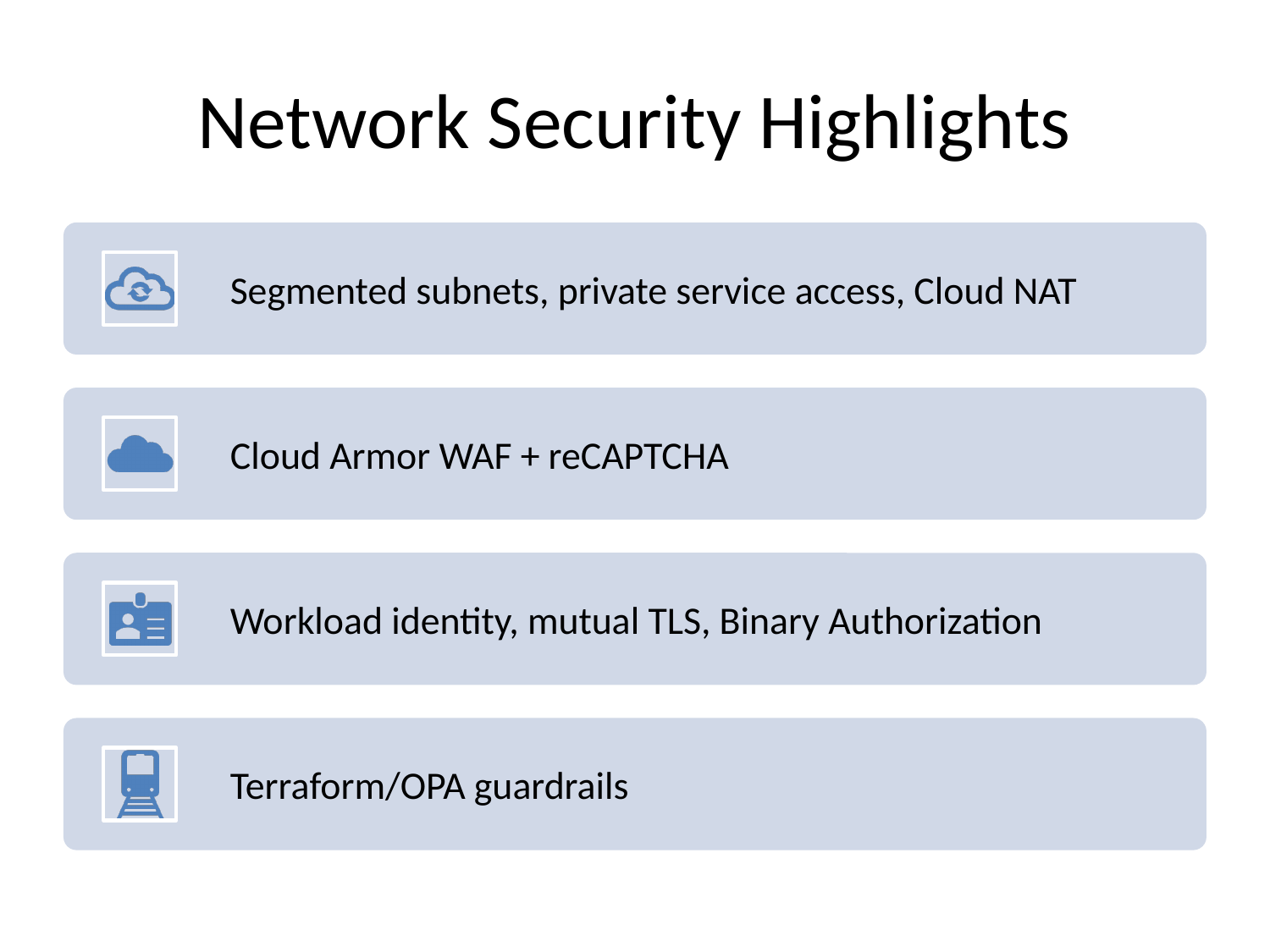

# Network Security Highlights
Segmented subnets, private service access, Cloud NAT
Cloud Armor WAF + reCAPTCHA
Workload identity, mutual TLS, Binary Authorization
Terraform/OPA guardrails